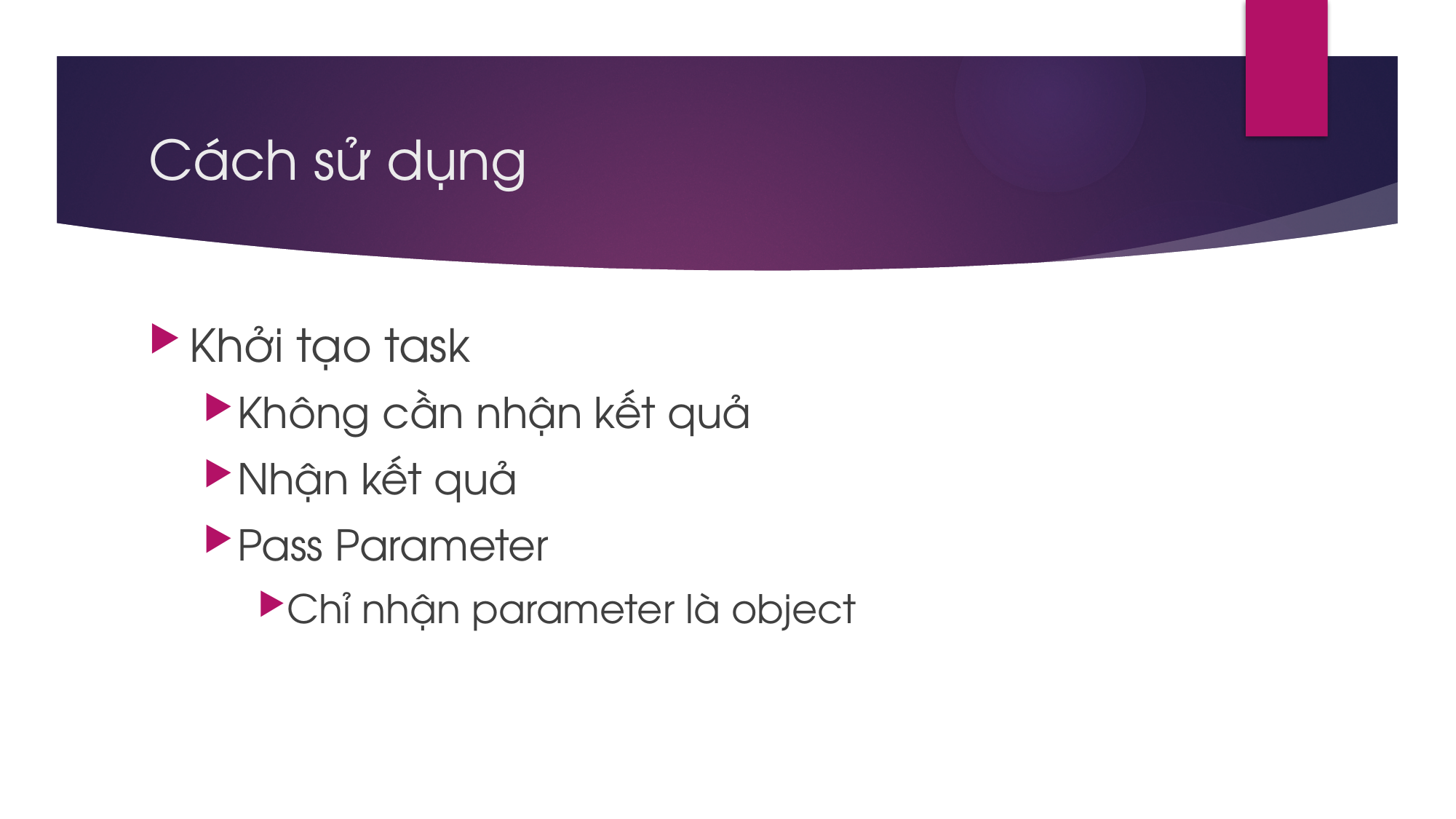

# Cách sử dụng
Khởi tạo task
Không cần nhận kết quả
Nhận kết quả
Pass Parameter
Chỉ nhận parameter là object